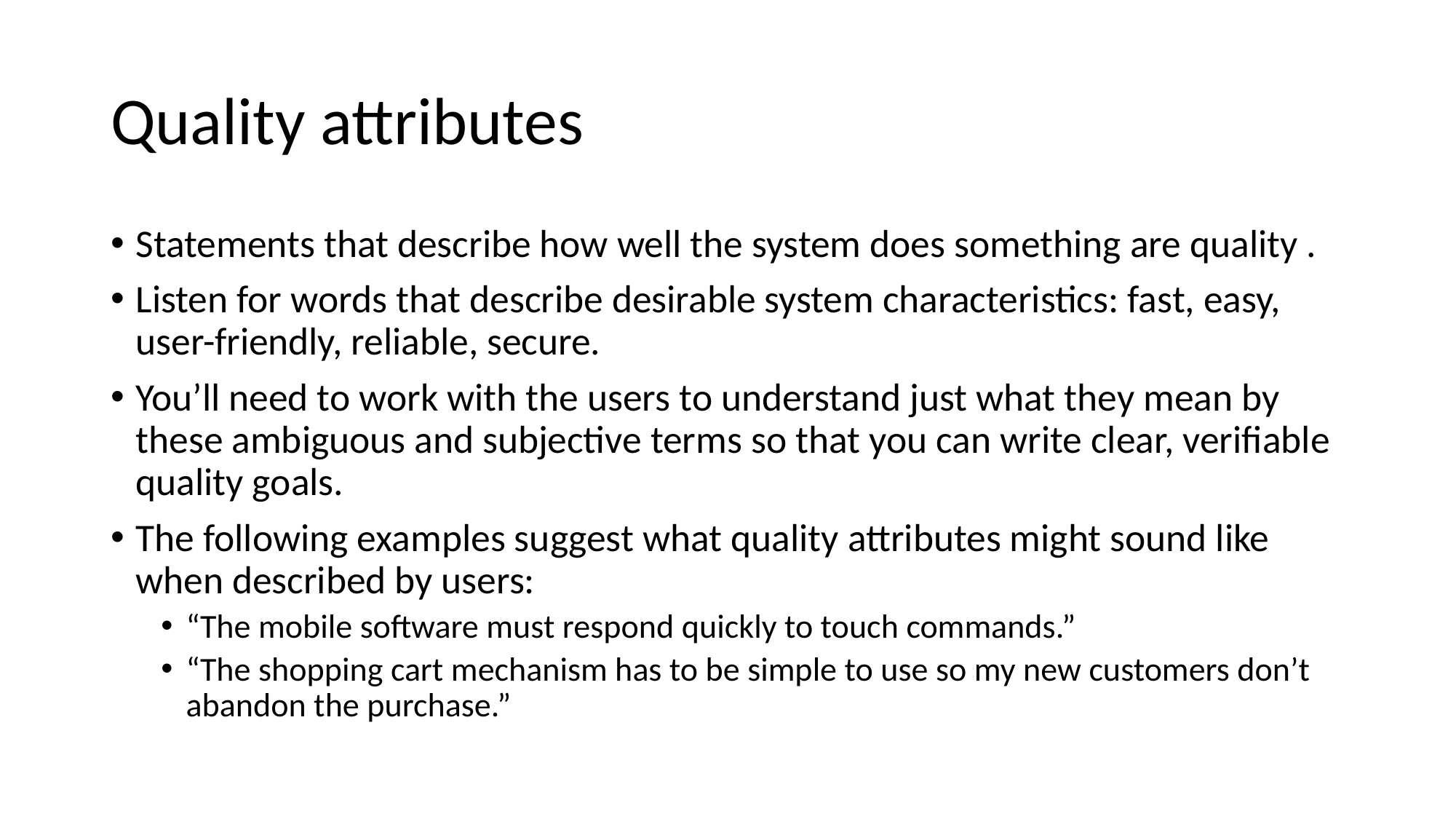

Quality attributes
Statements that describe how well the system does something are quality .
Listen for words that describe desirable system characteristics: fast, easy, user-friendly, reliable, secure.
You’ll need to work with the users to understand just what they mean by these ambiguous and subjective terms so that you can write clear, verifiable quality goals.
The following examples suggest what quality attributes might sound like when described by users:
“The mobile software must respond quickly to touch commands.”
“The shopping cart mechanism has to be simple to use so my new customers don’t abandon the purchase.”